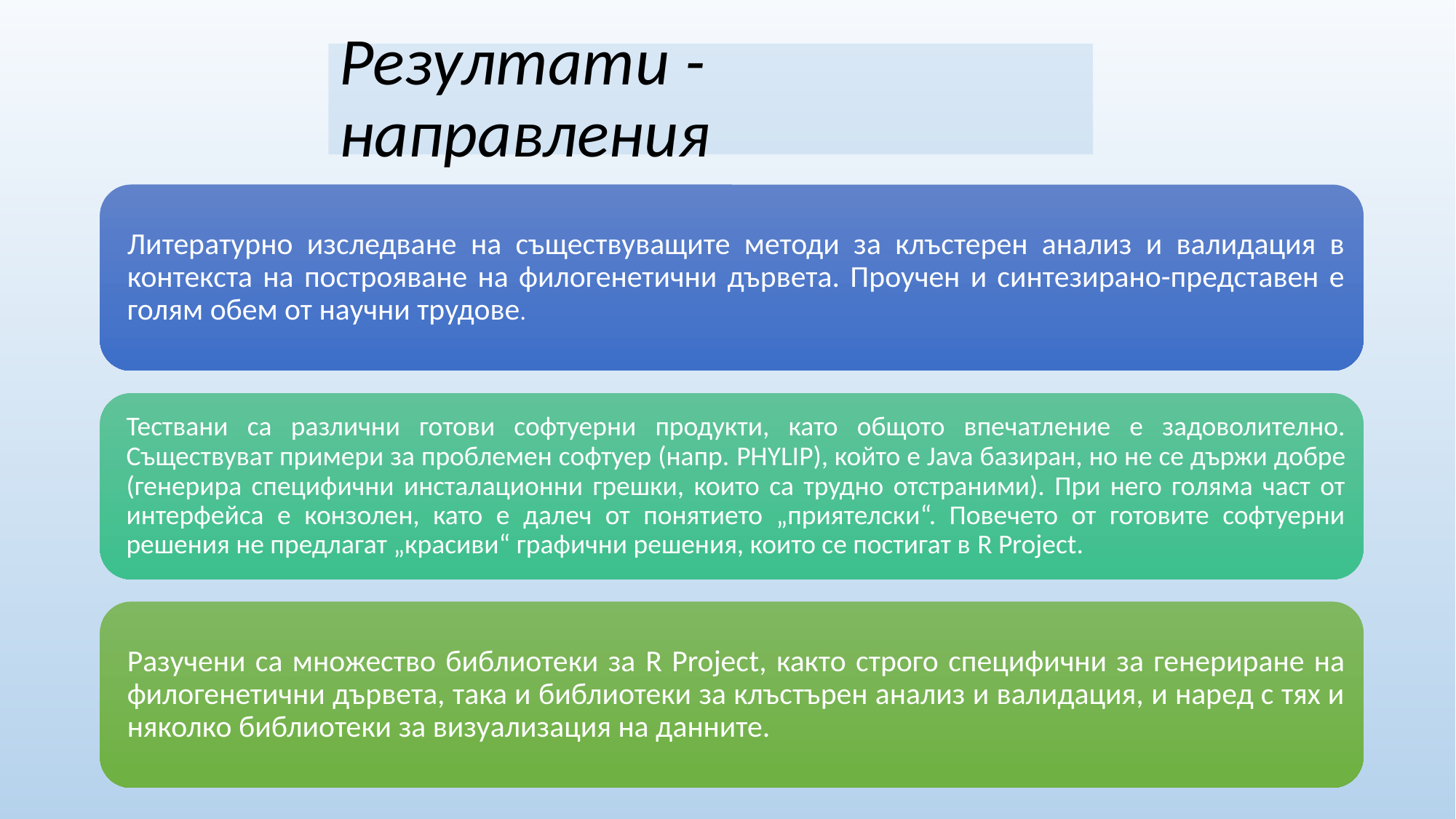

# Резултати - направления
Литературно изследване на съществуващите методи за клъстерен анализ и валидация в контекста на построяване на филогенетични дървета. Проучен и синтезирано-представен е голям обем от научни трудове.
Тествани са различни готови софтуерни продукти, като общото впечатление е задоволително. Съществуват примери за проблемен софтуер (напр. PHYLIP), който е Java базиран, но не се държи добре (генерира специфични инсталационни грешки, които са трудно отстраними). При него голяма част от интерфейса е конзолен, като е далеч от понятието „приятелски“. Повечето от готовите софтуерни решения не предлагат „красиви“ графични решения, които се постигат в R Project.
Разучени са множество библиотеки за R Project, както строго специфични за генериране на филогенетични дървета, така и библиотеки за клъстърен анализ и валидация, и наред с тях и няколко библиотеки за визуализация на данните.